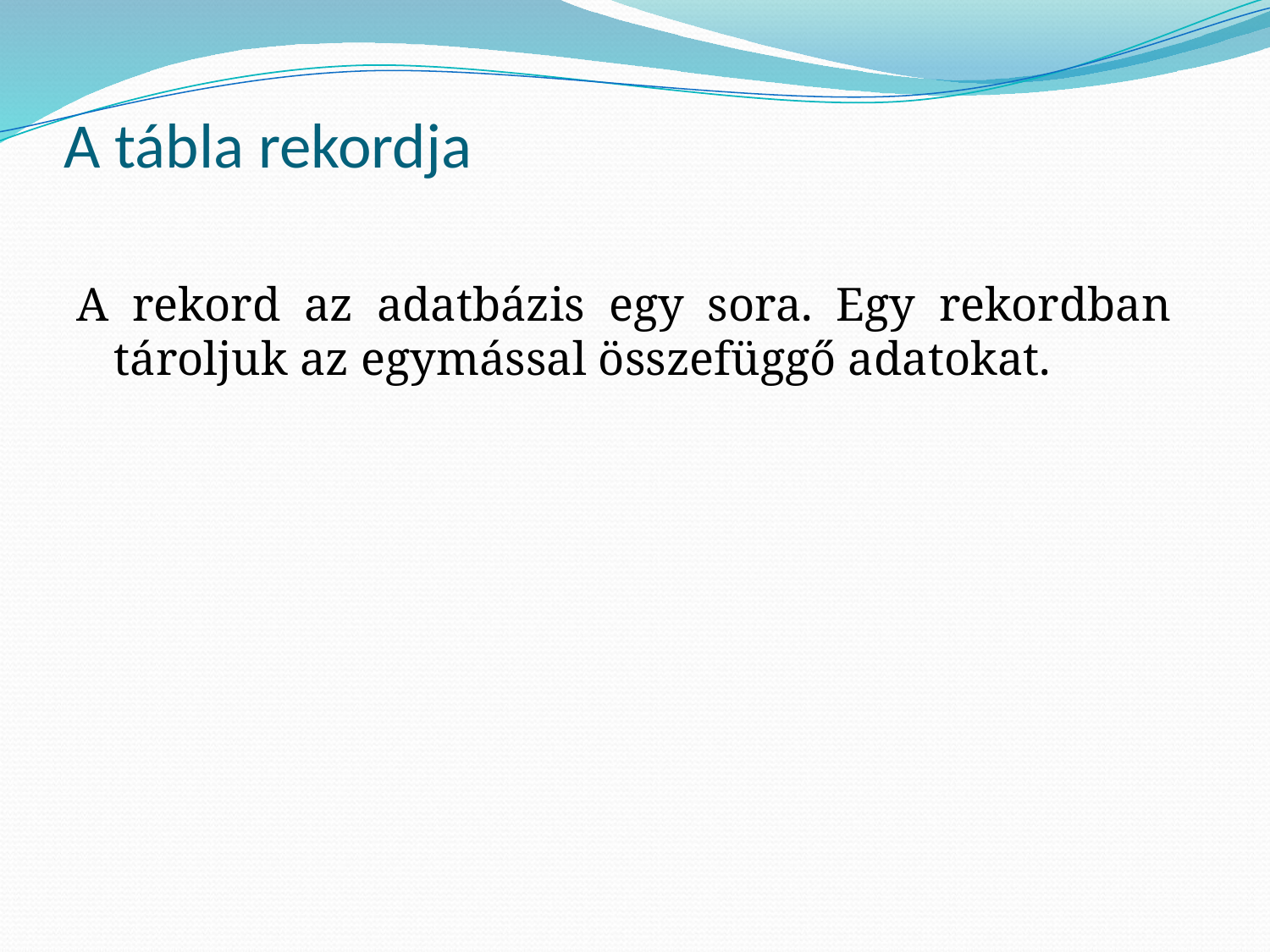

# A tábla rekordja
A rekord az adatbázis egy sora. Egy rekordban tároljuk az egymással összefüggő adatokat.